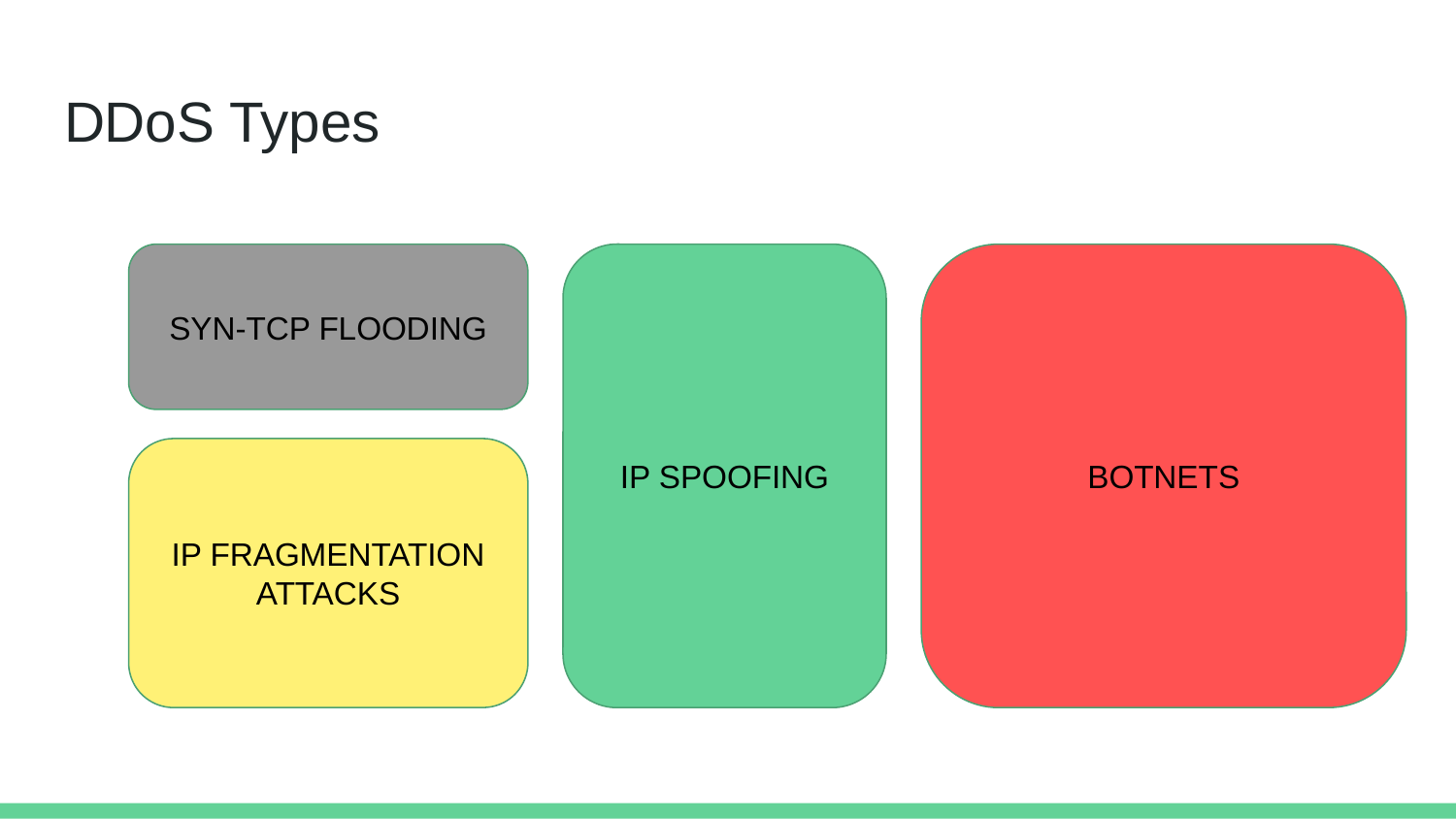

# DDoS Types
SYN-TCP FLOODING
IP SPOOFING
BOTNETS
IP FRAGMENTATION ATTACKS